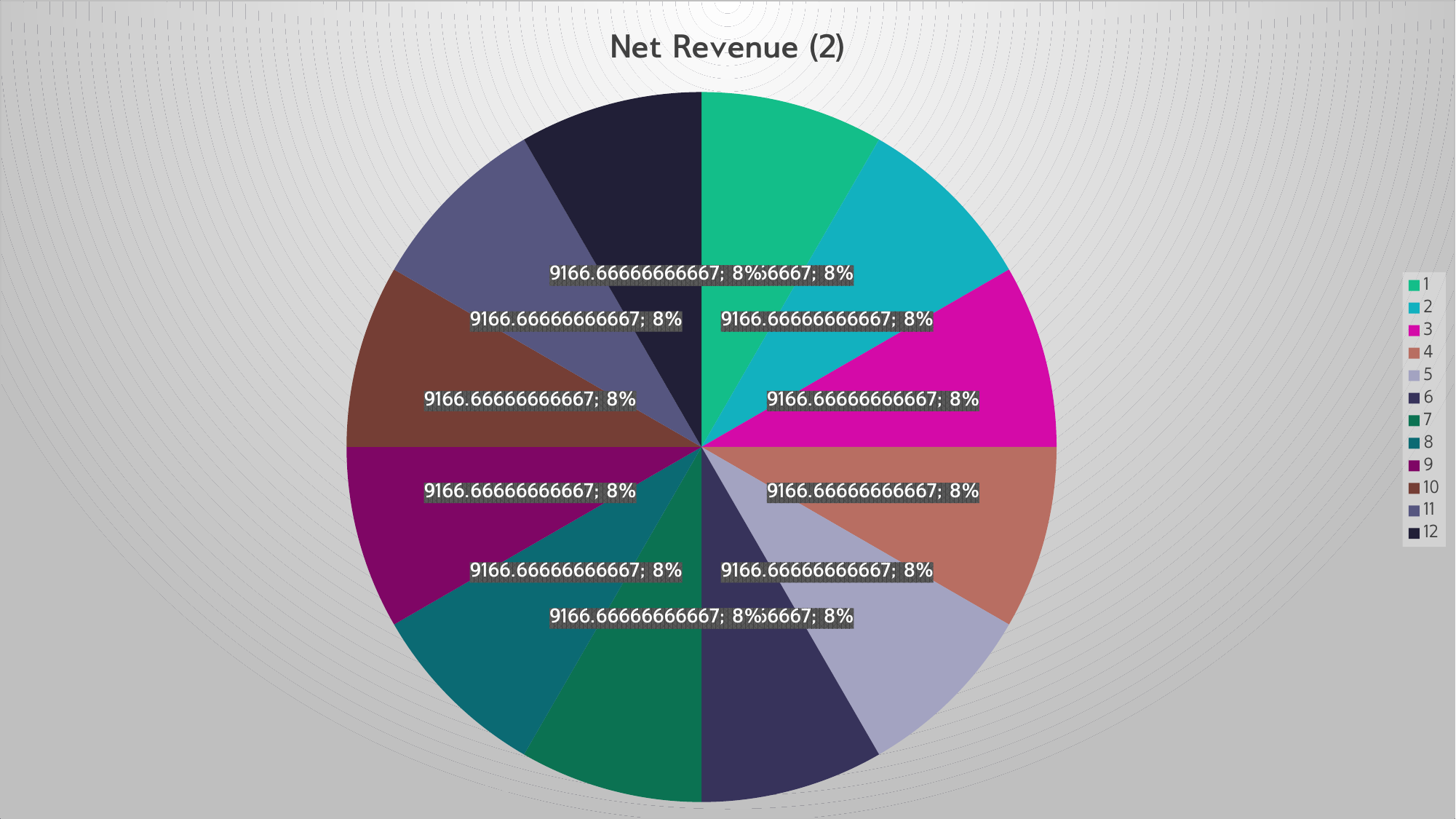

### Chart:

| Category | Net Revenue (2) | Month 1 |
|---|---|---|
#

Tuesday, February 2, 20XX
Sample Footer Text
25